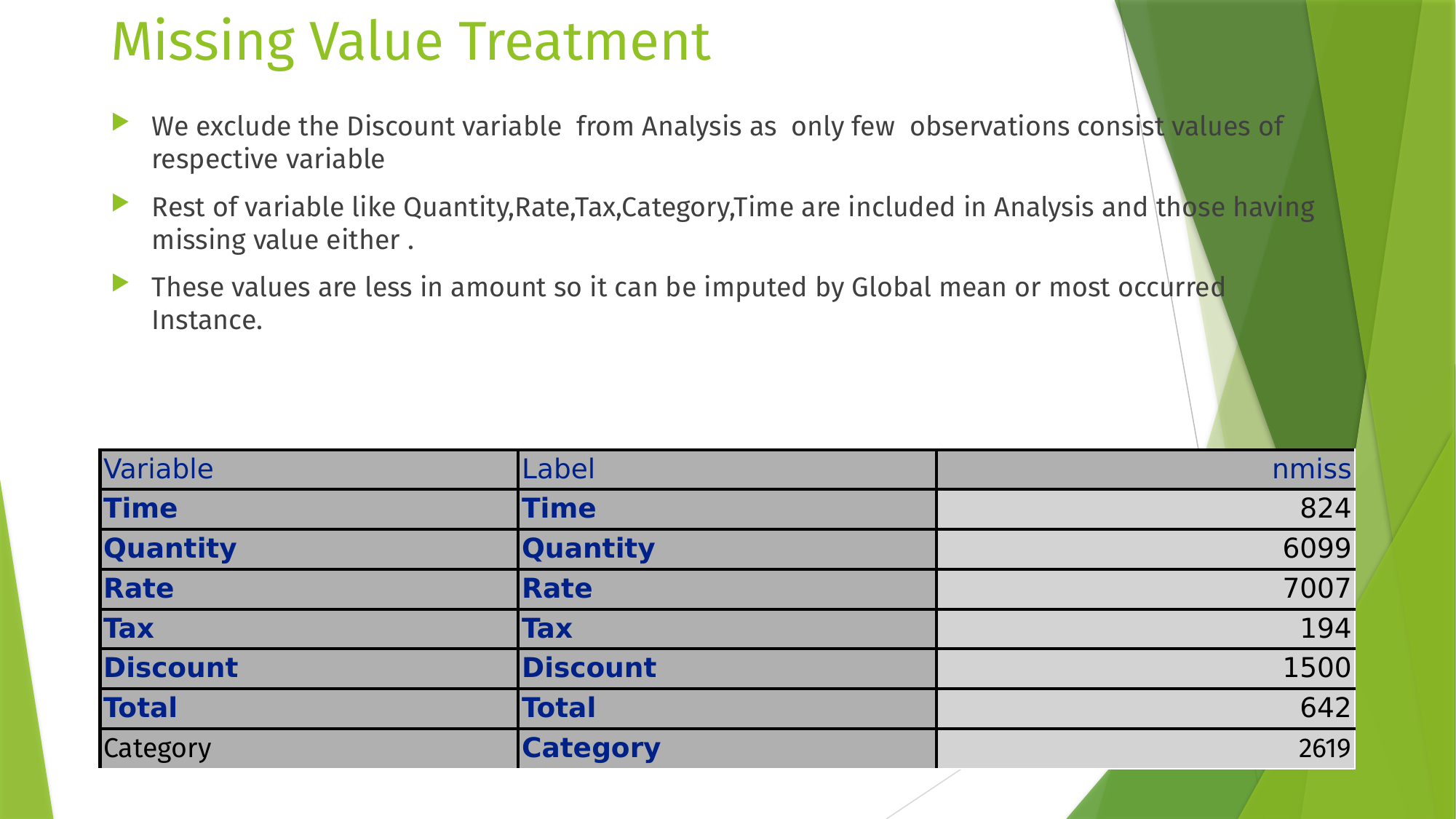

# Missing Value Treatment
We exclude the Discount variable  from Analysis as  only few  observations consist values of respective variable
Rest of variable like Quantity,Rate,Tax,Category,Time are included in Analysis and those having missing value either .
These values are less in amount so it can be imputed by Global mean or most occurred Instance.
| Variable | Label | nmiss |
| --- | --- | --- |
| Time | Time | 824 |
| Quantity | Quantity | 6099 |
| Rate | Rate | 7007 |
| Tax | Tax | 194 |
| Discount | Discount | 1500 |
| Total | Total | 642 |
| Category | Category | 2619 |